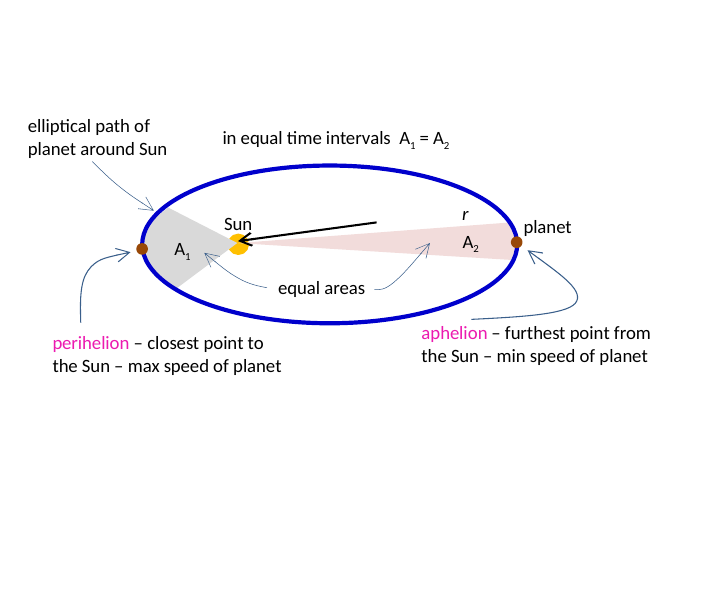

elliptical path of planet around Sun
in equal time intervals  A1 = A2

r
Sun

planet
A2

A1

equal areas
aphelion – furthest point from the Sun – min speed of planet
perihelion – closest point to the Sun – max speed of planet